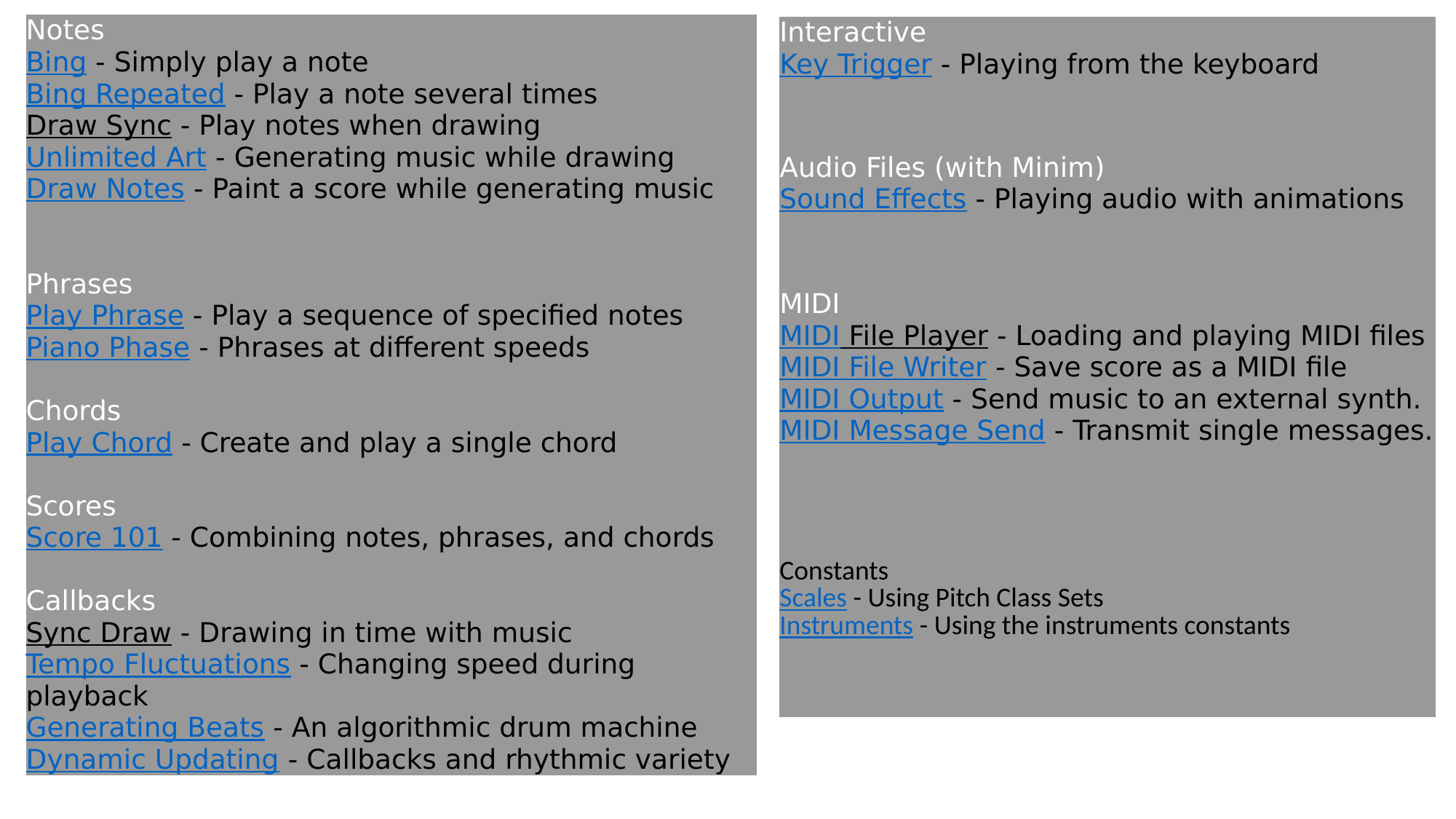

| Notes Bing - Simply play a note Bing Repeated - Play a note several times  Draw Sync - Play notes when drawing  Unlimited Art - Generating music while drawing Draw Notes - Paint a score while generating music |
| --- |
| Phrases Play Phrase - Play a sequence of specified notes Piano Phase - Phrases at different speeds |
| Chords Play Chord - Create and play a single chord |
| Scores Score 101 - Combining notes, phrases, and chords |
| Callbacks Sync Draw - Drawing in time with music Tempo Fluctuations - Changing speed during playback Generating Beats - An algorithmic drum machine Dynamic Updating - Callbacks and rhythmic variety |
| Interactive Key Trigger - Playing from the keyboard |
| --- |
| Audio Files (with Minim) Sound Effects - Playing audio with animations |
| MIDI MIDI File Player - Loading and playing MIDI files MIDI File Writer - Save score as a MIDI file MIDI Output - Send music to an external synth. MIDI Message Send - Transmit single messages. |
| Constants Scales - Using Pitch Class Sets Instruments - Using the instruments constants |